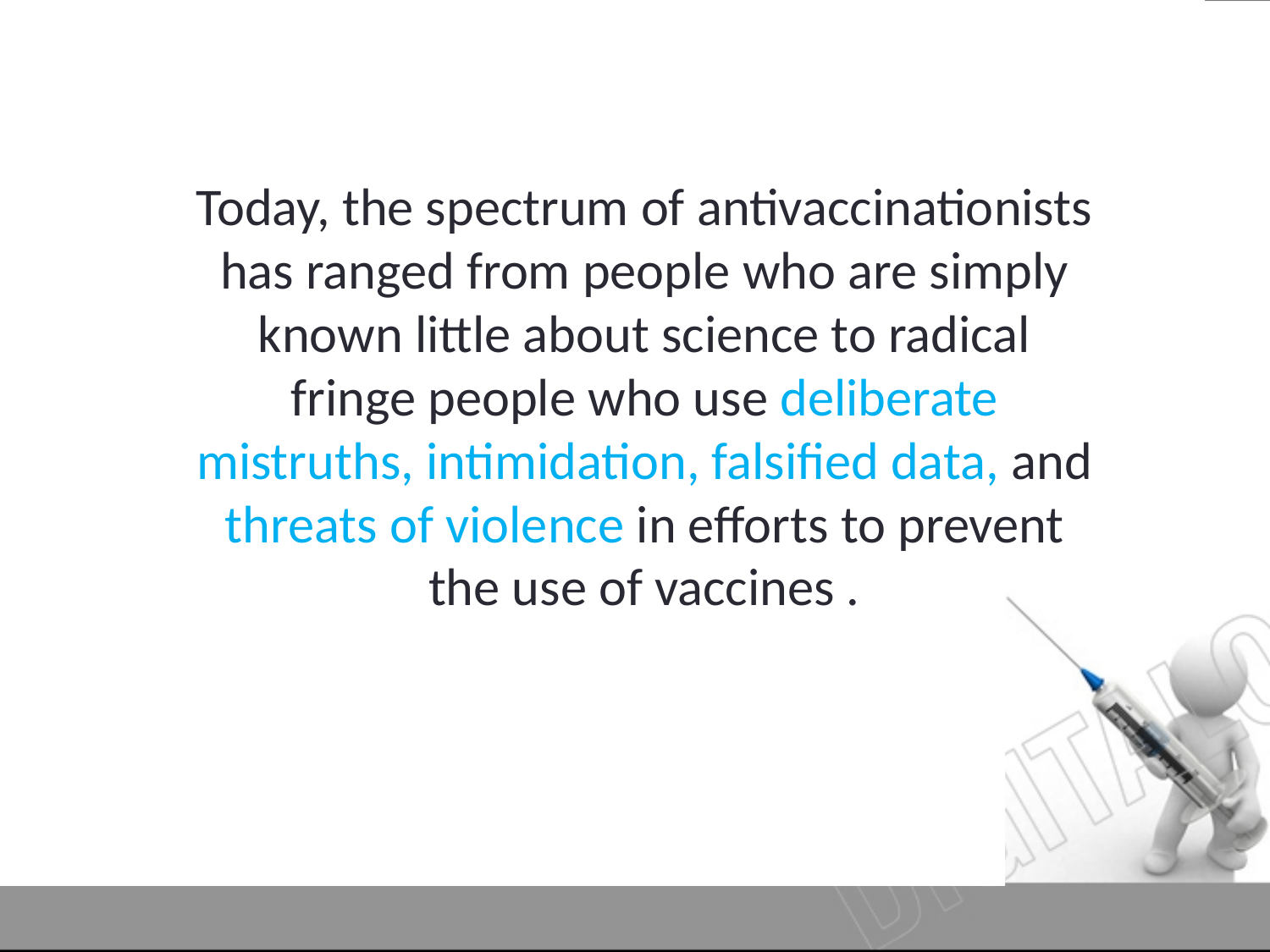

Today, the spectrum of antivaccinationists has ranged from people who are simply known little about science to radical fringe people who use deliberate mistruths, intimidation, falsified data, and threats of violence in efforts to prevent the use of vaccines .